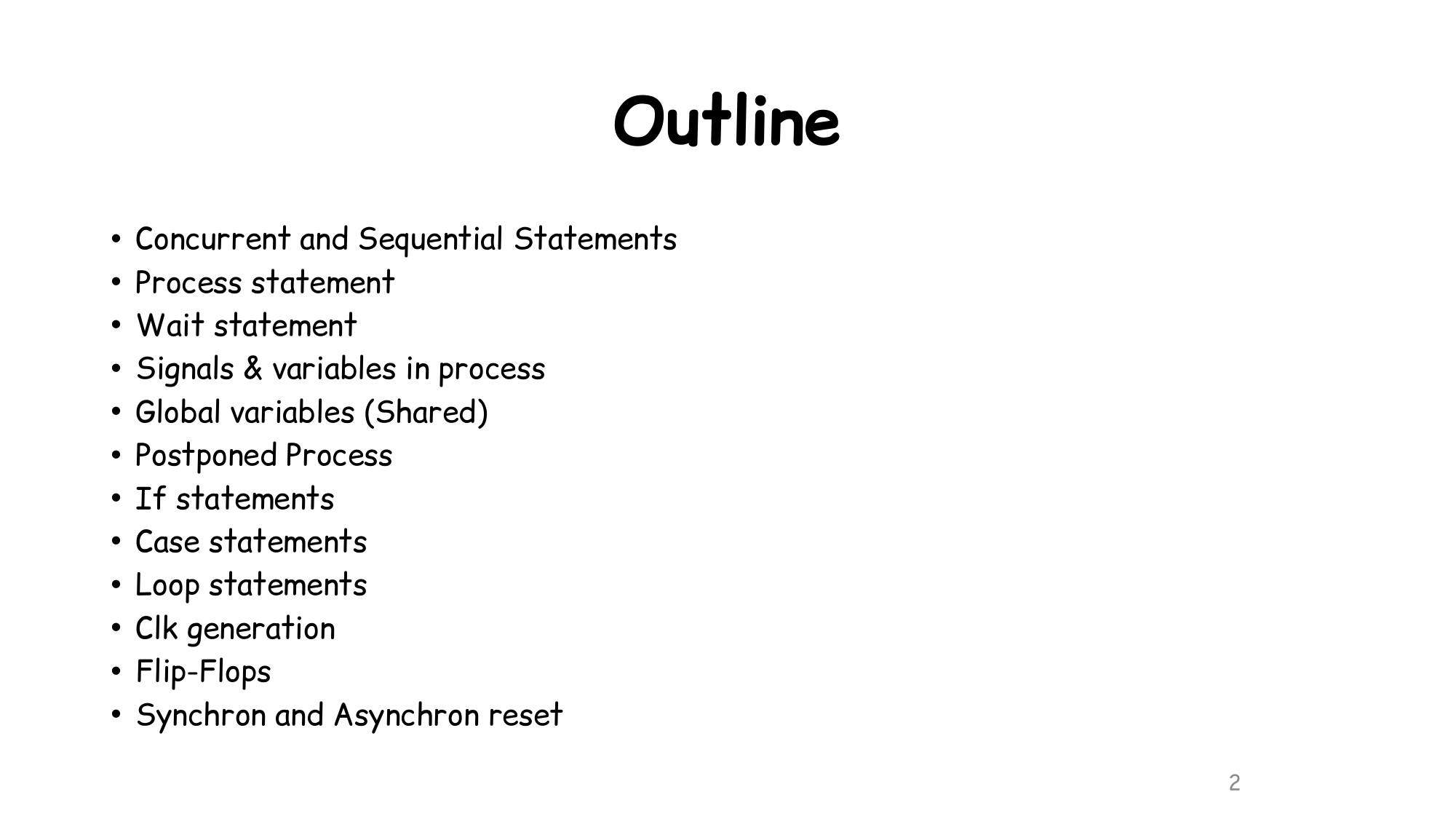

# Outline
Concurrent and Sequential Statements
Process statement
Wait statement
Signals & variables in process
Global variables (Shared)
Postponed Process
If statements
Case statements
Loop statements
Clk generation
Flip-Flops
Synchron and Asynchron reset

2